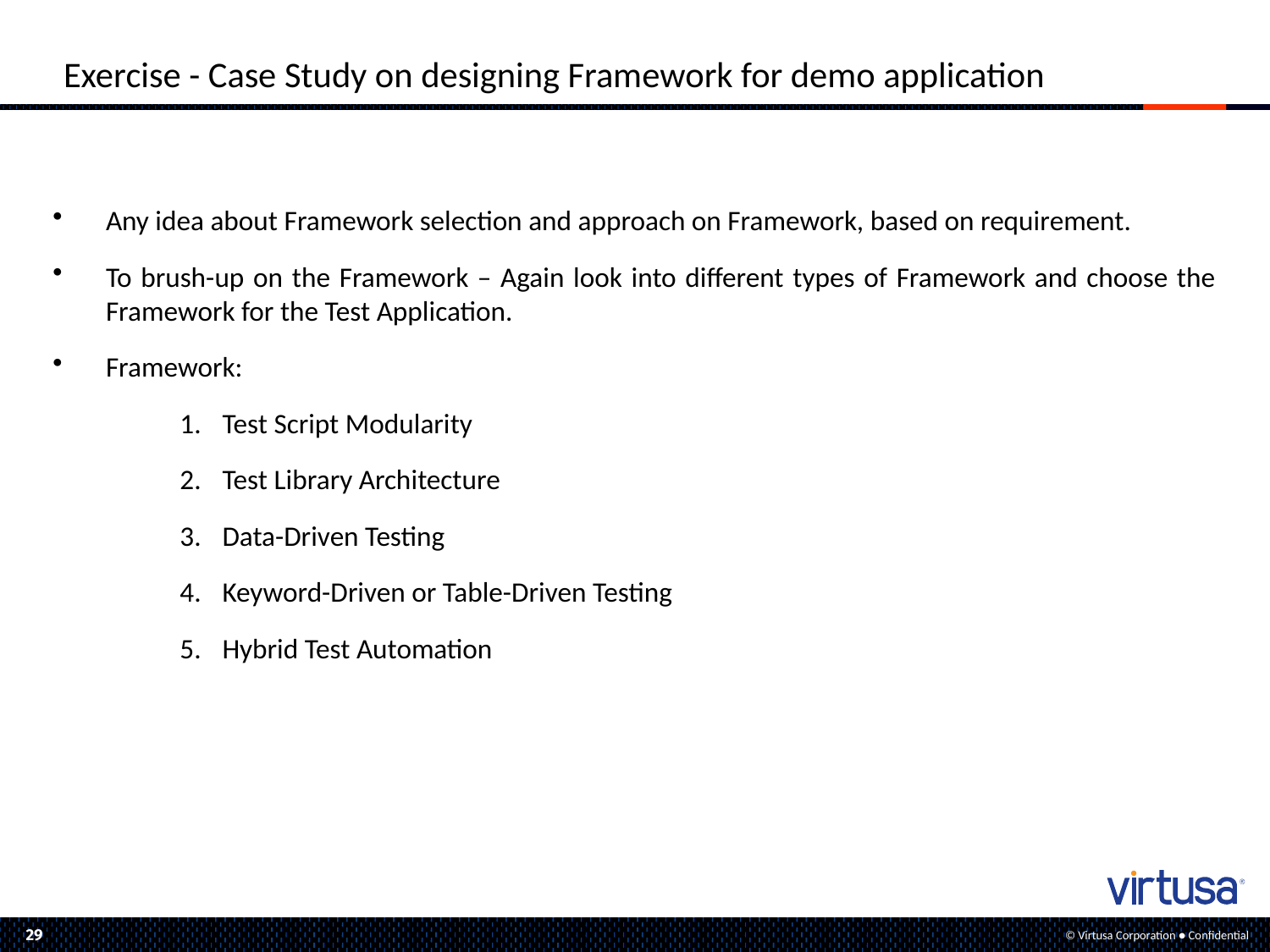

# Exercise - Case Study on designing Framework for demo application

Any idea about Framework selection and approach on Framework, based on requirement.
To brush-up on the Framework – Again look into different types of Framework and choose the Framework for the Test Application.
Framework:
Test Script Modularity
Test Library Architecture
Data-Driven Testing
Keyword-Driven or Table-Driven Testing
Hybrid Test Automation